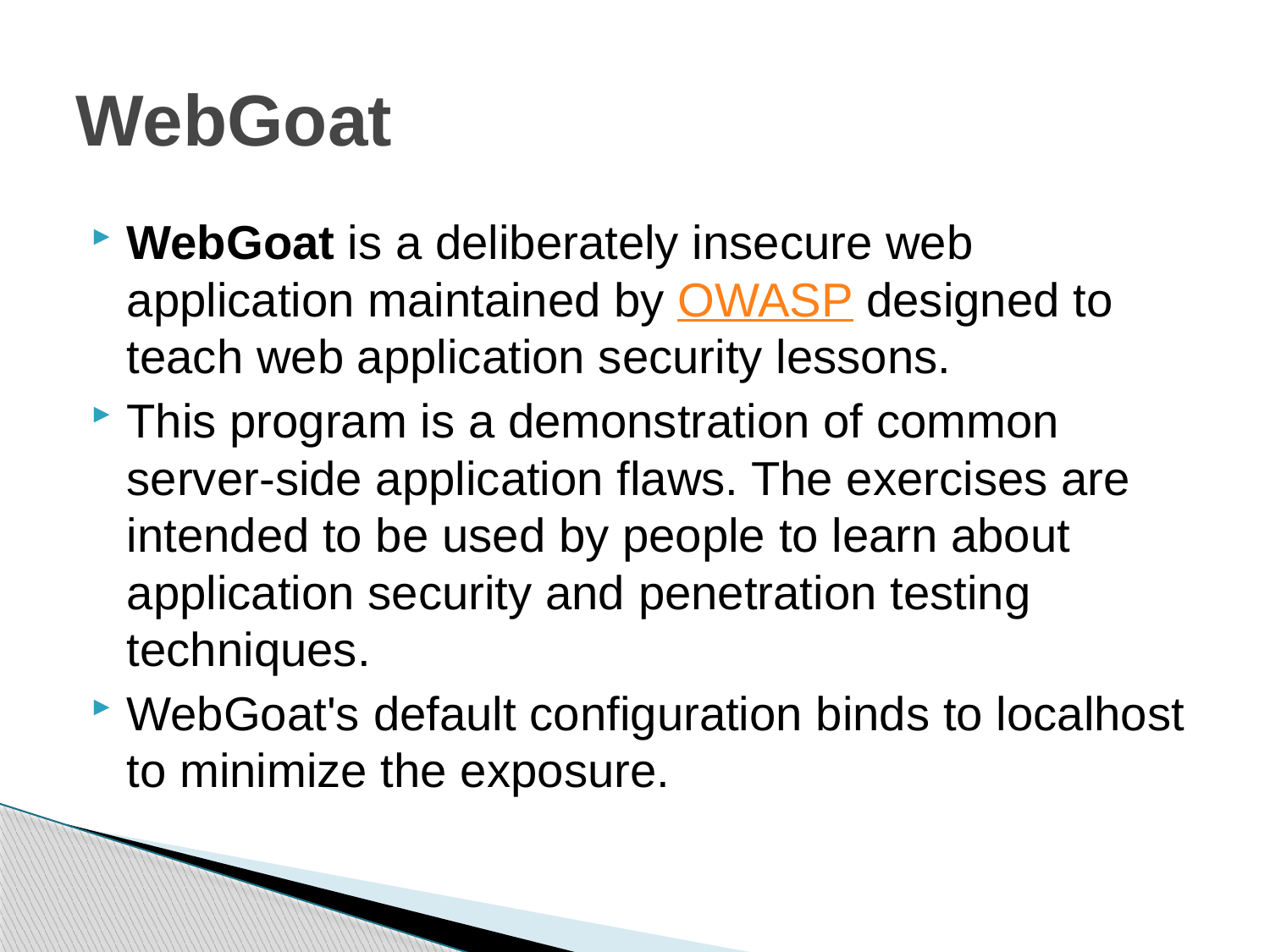

# WebGoat
WebGoat is a deliberately insecure web application maintained by OWASP designed to teach web application security lessons.
This program is a demonstration of common server-side application flaws. The exercises are intended to be used by people to learn about application security and penetration testing techniques.
WebGoat's default configuration binds to localhost to minimize the exposure.